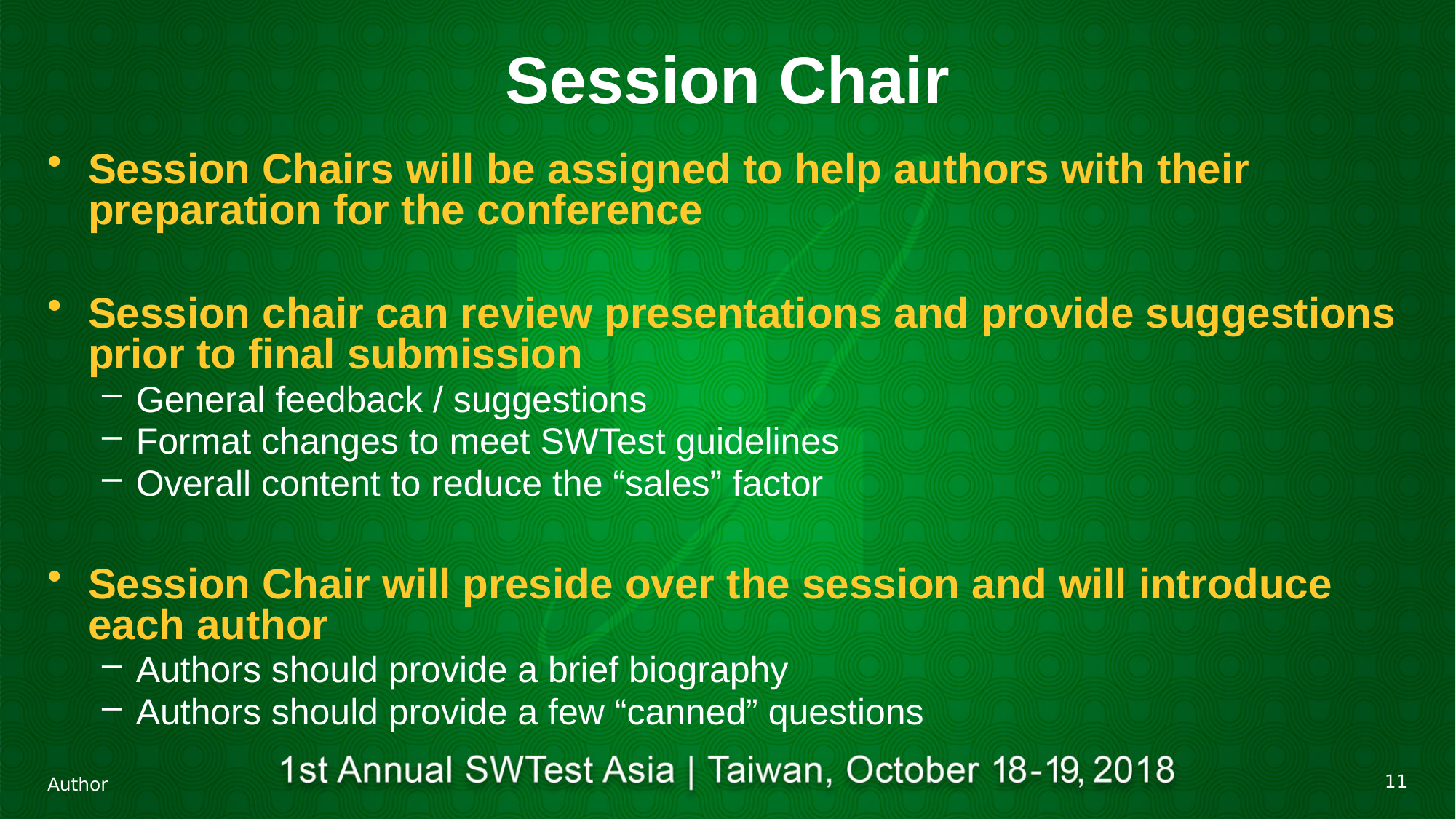

# Session Chair
Session Chairs will be assigned to help authors with their preparation for the conference

Session chair can review presentations and provide suggestions prior to final submission
General feedback / suggestions
Format changes to meet SWTest guidelines
Overall content to reduce the “sales” factor

Session Chair will preside over the session and will introduce each author
Authors should provide a brief biography
Authors should provide a few “canned” questions
Author
11